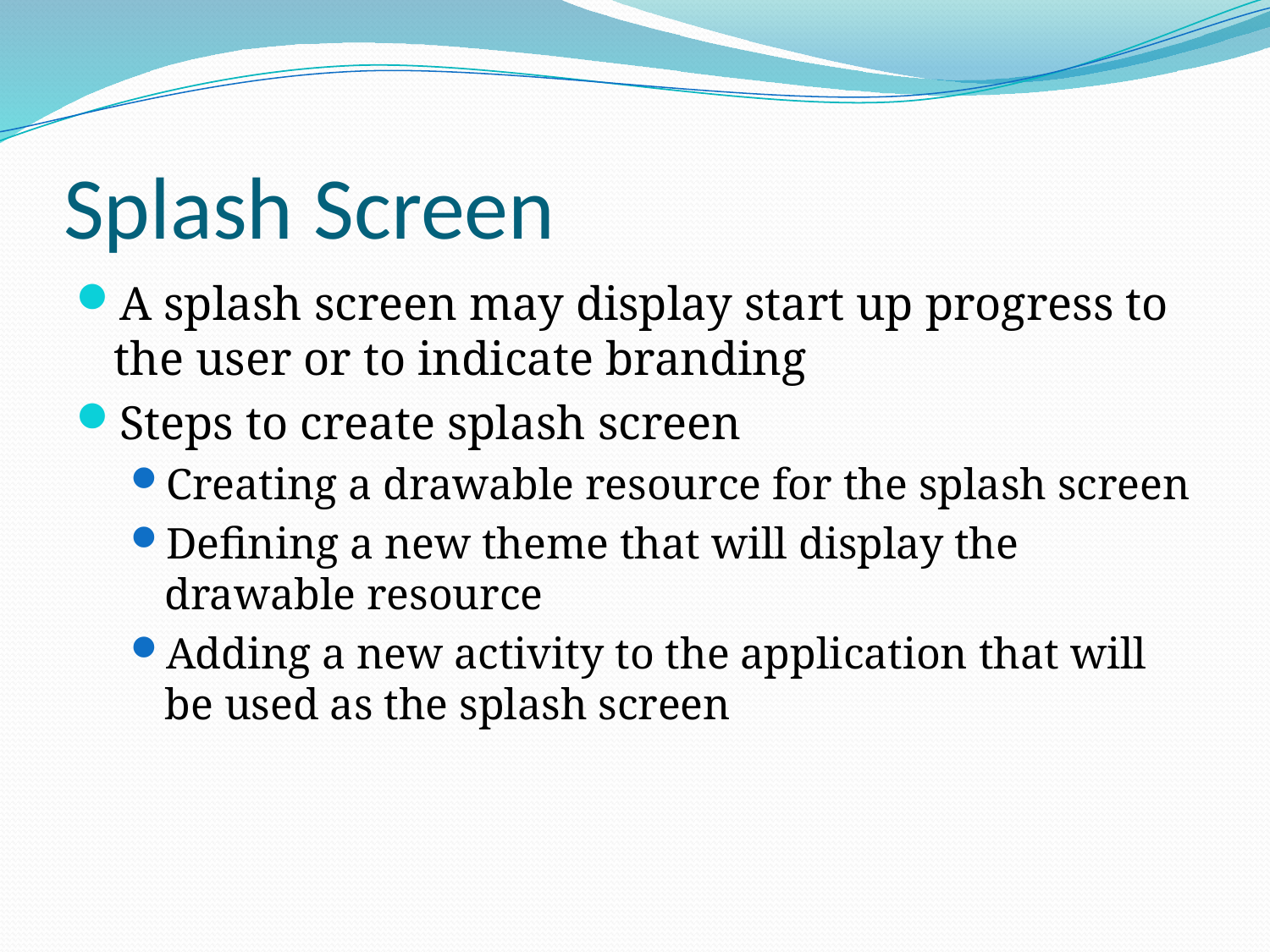

# Splash Screen
A splash screen may display start up progress to the user or to indicate branding
Steps to create splash screen
Creating a drawable resource for the splash screen
Defining a new theme that will display the drawable resource
Adding a new activity to the application that will be used as the splash screen